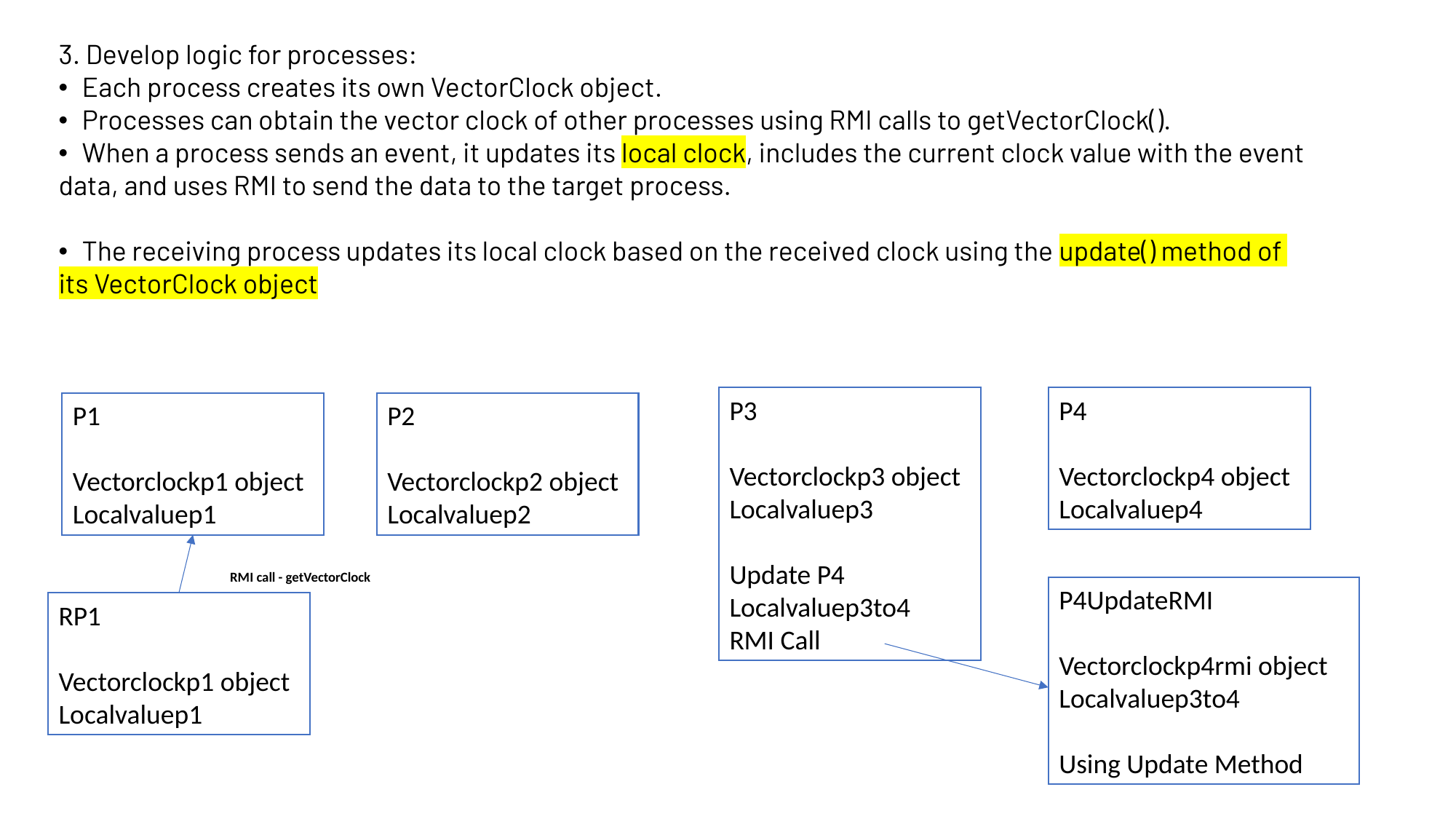

3. Develop logic for processes:
• Each process creates its own VectorClock object.
• Processes can obtain the vector clock of other processes using RMI calls to getVectorClock().
• When a process sends an event, it updates its local clock, includes the current clock value with the event
data, and uses RMI to send the data to the target process.

• The receiving process updates its local clock based on the received clock using the update() method of
its VectorClock object
P4

Vectorclockp4 object
Localvaluep4
P3

Vectorclockp3 object
Localvaluep3

Update P4
Localvaluep3to4
RMI Call
P1

Vectorclockp1 object
Localvaluep1
P2

Vectorclockp2 object
Localvaluep2
RMI call - getVectorClock
P4UpdateRMI

Vectorclockp4rmi object
Localvaluep3to4

Using Update Method
RP1

Vectorclockp1 object
Localvaluep1